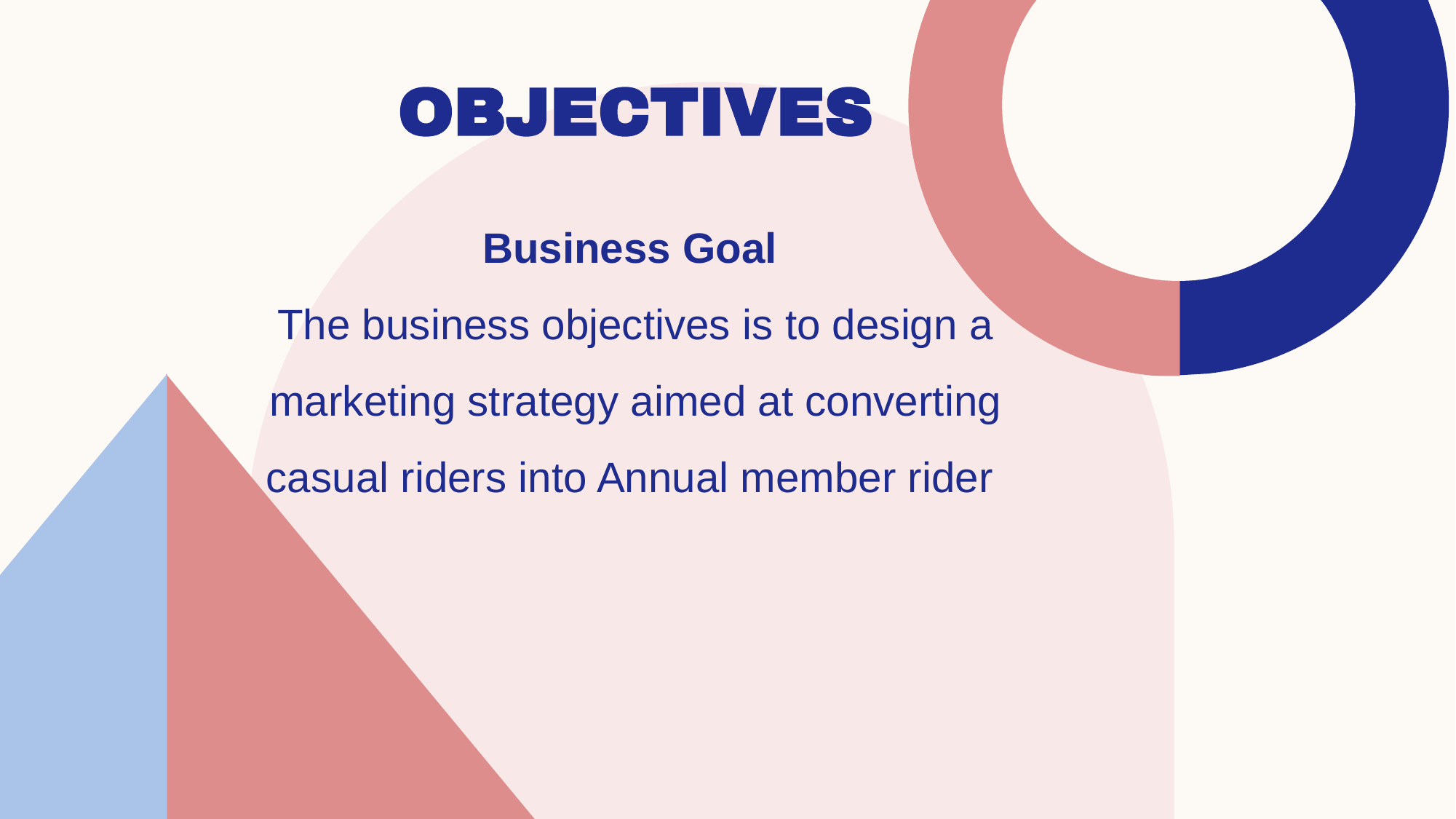

# Objectives
Business Goal
The business objectives is to design a marketing strategy aimed at converting casual riders into Annual member rider